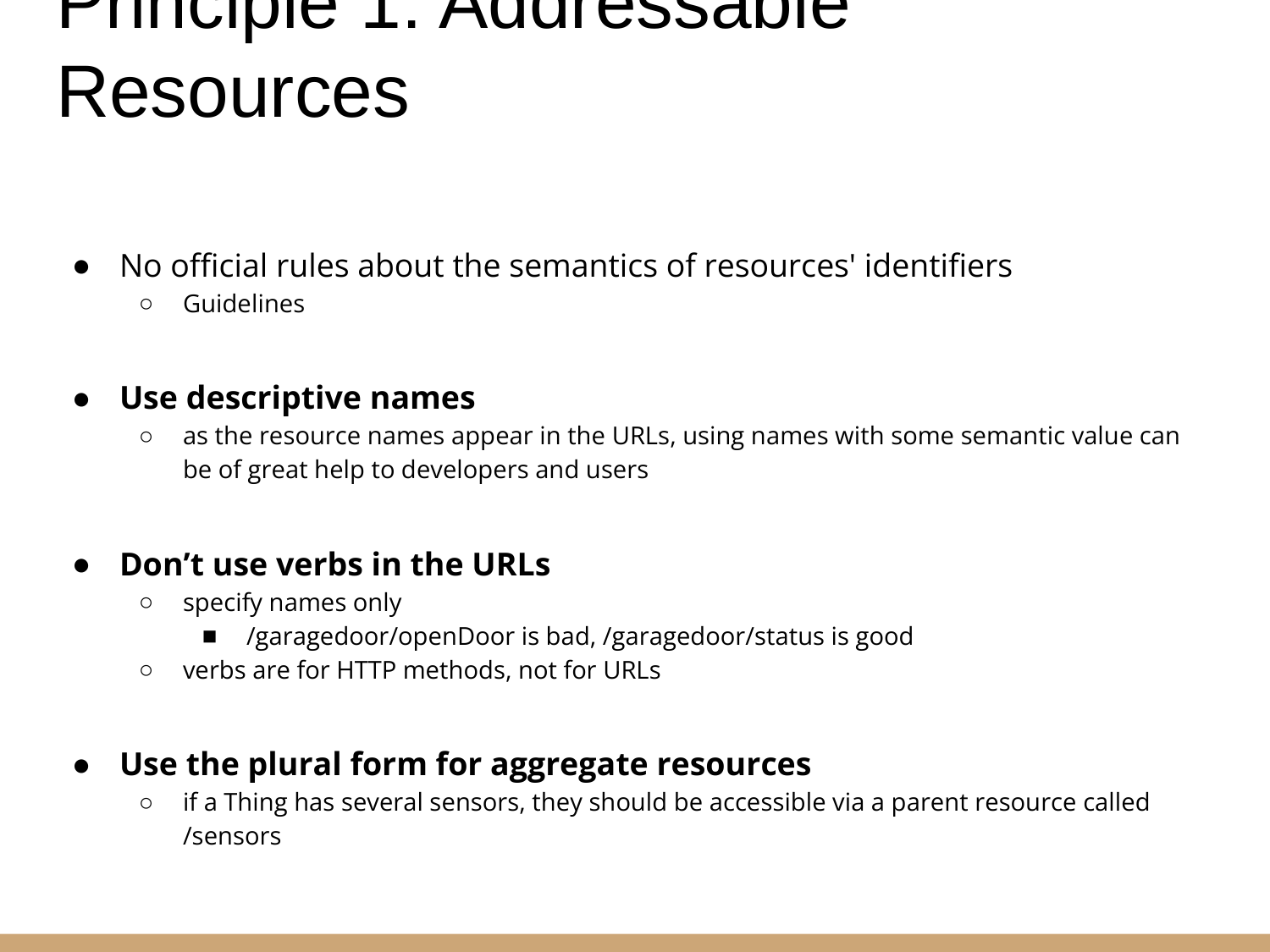

# Principle 1: Addressable Resources
No official rules about the semantics of resources' identifiers
Guidelines

Use descriptive names
as the resource names appear in the URLs, using names with some semantic value can be of great help to developers and users

Don’t use verbs in the URLs
specify names only
/garagedoor/openDoor is bad, /garagedoor/status is good
verbs are for HTTP methods, not for URLs

Use the plural form for aggregate resources
if a Thing has several sensors, they should be accessible via a parent resource called /sensors